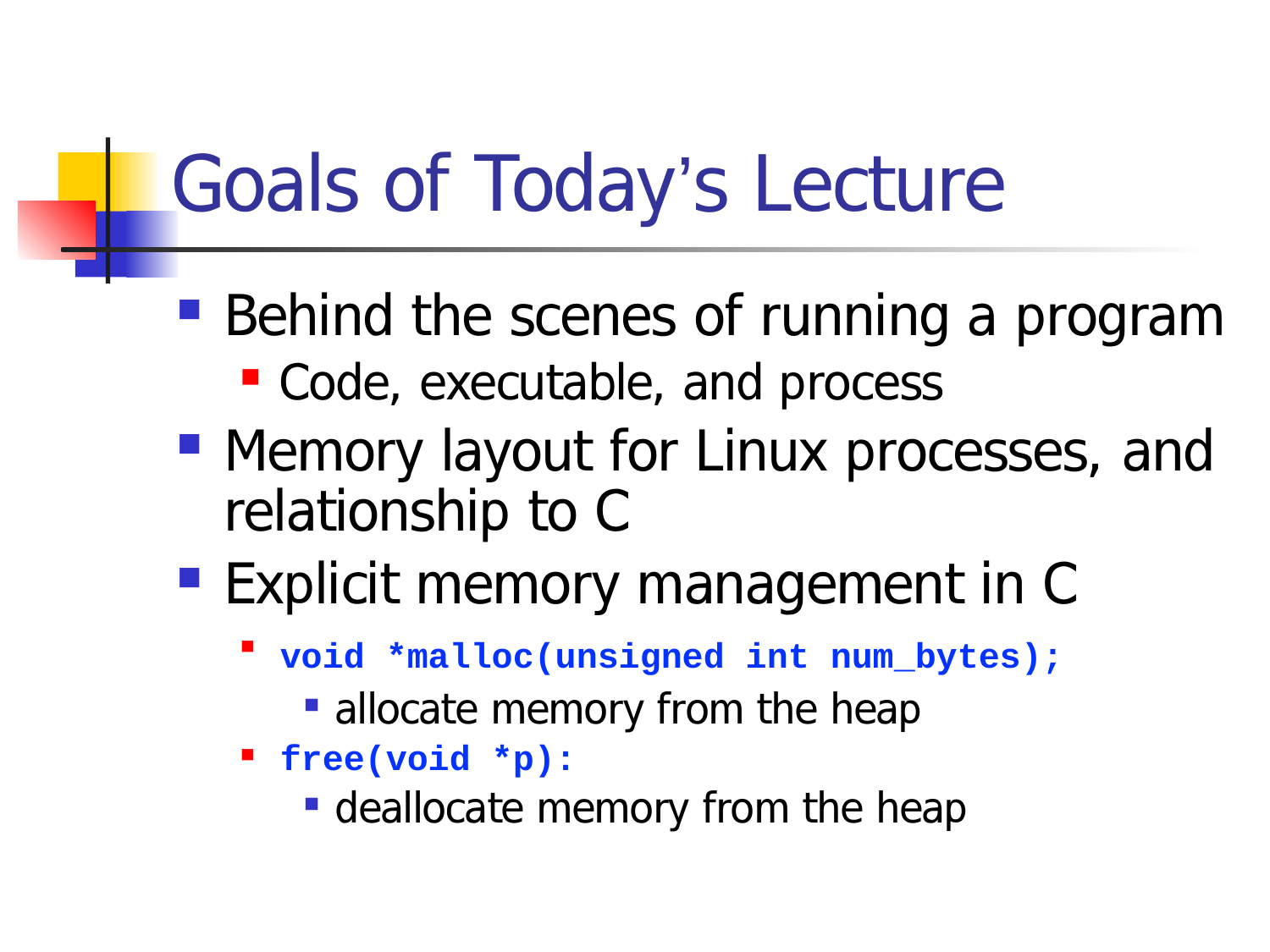

# Goals of Today’s Lecture
Behind the scenes of running a program
Code, executable, and process
Memory layout for Linux processes, and relationship to C
Explicit memory management in C
void *malloc(unsigned int num_bytes);
allocate memory from the heap
free(void *p):
deallocate memory from the heap